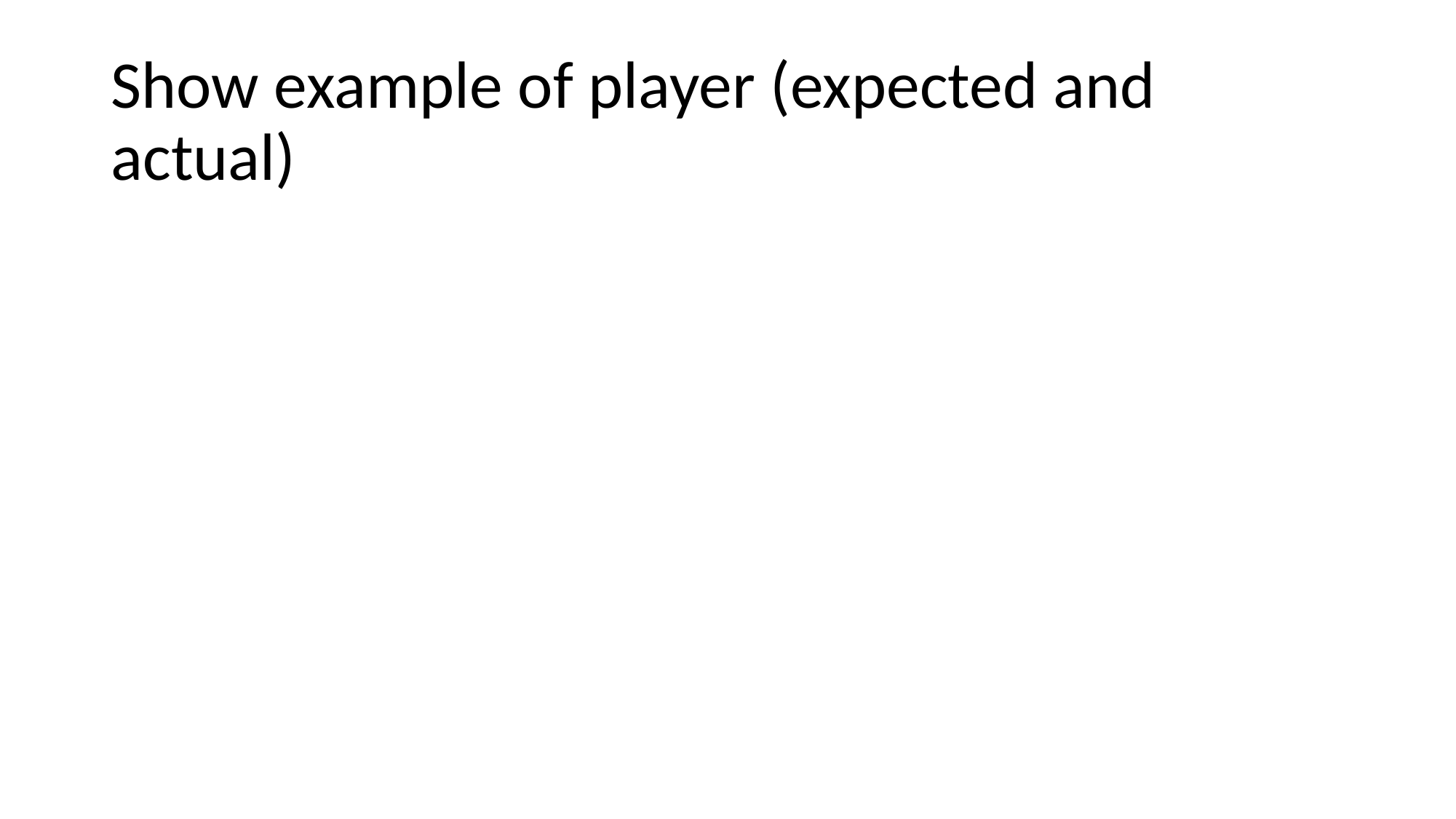

# Show example of player (expected and actual)